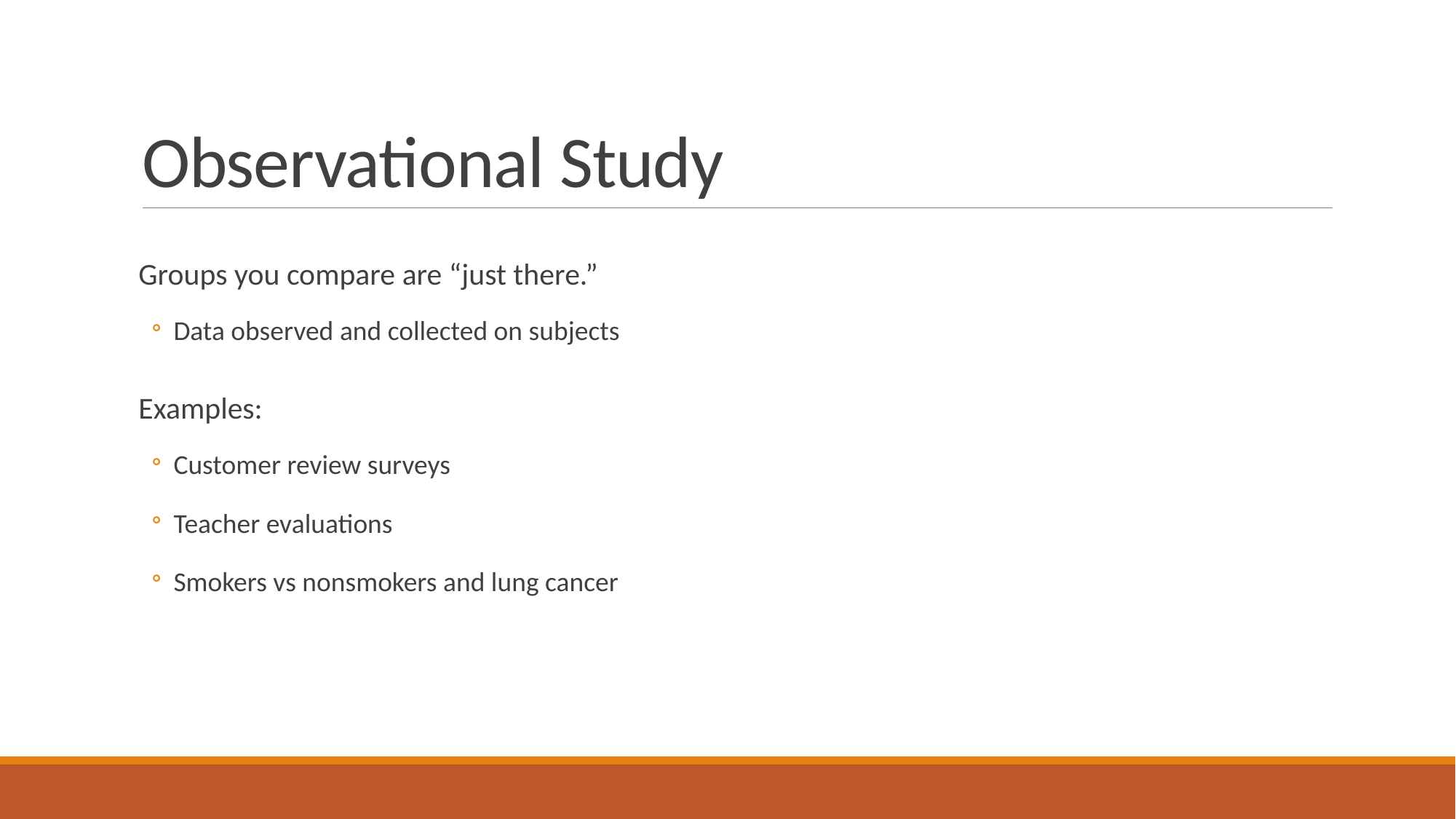

# Observational Study
Groups you compare are “just there.”
Data observed and collected on subjects
Examples:
Customer review surveys
Teacher evaluations
Smokers vs nonsmokers and lung cancer